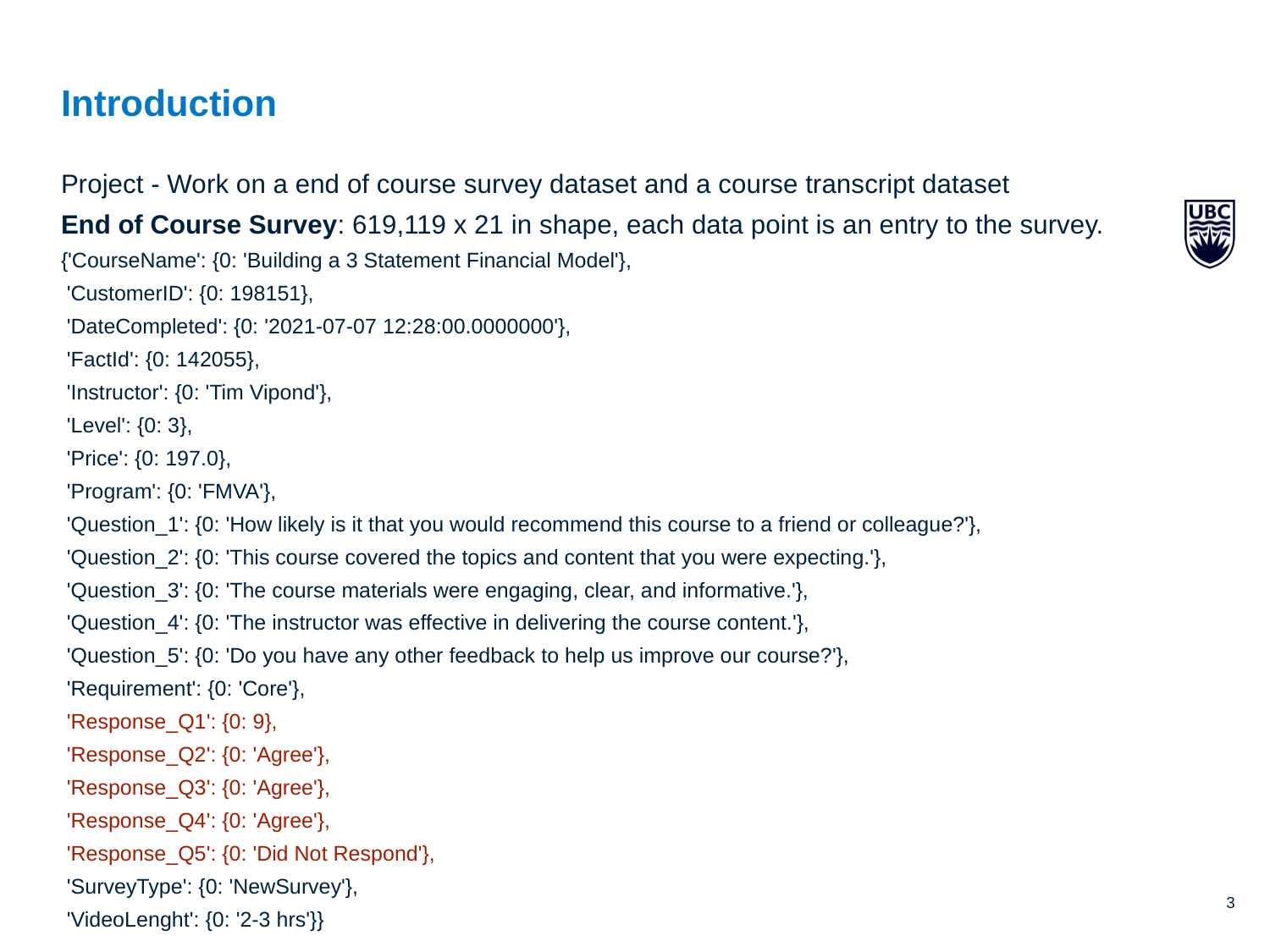

# Introduction
Project - Work on a end of course survey dataset and a course transcript dataset
End of Course Survey: 619,119 x 21 in shape, each data point is an entry to the survey.
{'CourseName': {0: 'Building a 3 Statement Financial Model'},
 'CustomerID': {0: 198151},
 'DateCompleted': {0: '2021-07-07 12:28:00.0000000'},
 'FactId': {0: 142055},
 'Instructor': {0: 'Tim Vipond'},
 'Level': {0: 3},
 'Price': {0: 197.0},
 'Program': {0: 'FMVA'},
 'Question_1': {0: 'How likely is it that you would recommend this course to a friend or colleague?'},
 'Question_2': {0: 'This course covered the topics and content that you were expecting.'},
 'Question_3': {0: 'The course materials were engaging, clear, and informative.'},
 'Question_4': {0: 'The instructor was effective in delivering the course content.'},
 'Question_5': {0: 'Do you have any other feedback to help us improve our course?'},
 'Requirement': {0: 'Core'},
 'Response_Q1': {0: 9},
 'Response_Q2': {0: 'Agree'},
 'Response_Q3': {0: 'Agree'},
 'Response_Q4': {0: 'Agree'},
 'Response_Q5': {0: 'Did Not Respond'},
 'SurveyType': {0: 'NewSurvey'},
 'VideoLenght': {0: '2-3 hrs'}}